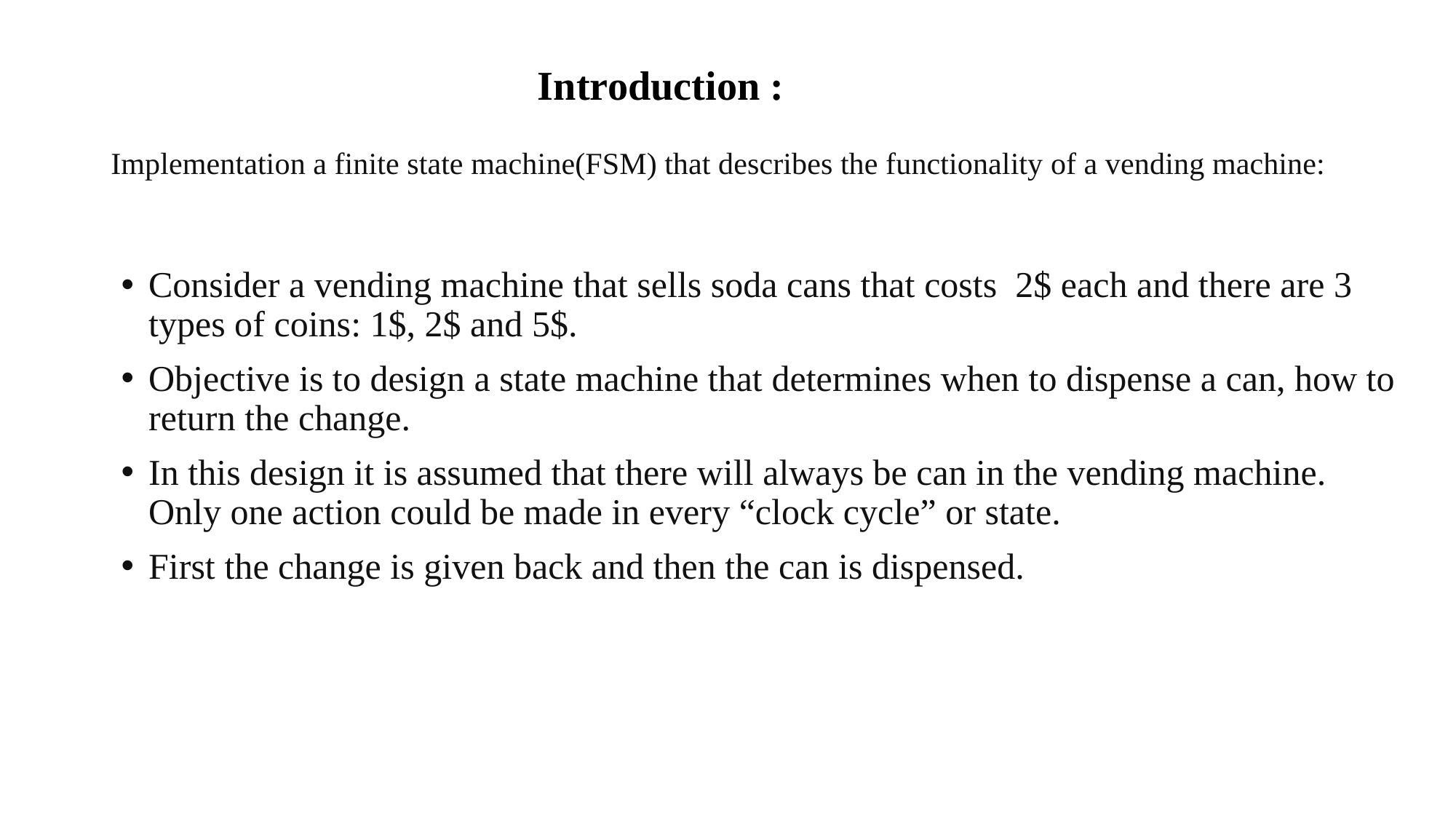

# Introduction : Implementation a finite state machine(FSM) that describes the functionality of a vending machine:
Consider a vending machine that sells soda cans that costs  2$ each and there are 3 types of coins: 1$, 2$ and 5$.
Objective is to design a state machine that determines when to dispense a can, how to return the change.
In this design it is assumed that there will always be can in the vending machine. Only one action could be made in every “clock cycle” or state.
First the change is given back and then the can is dispensed.